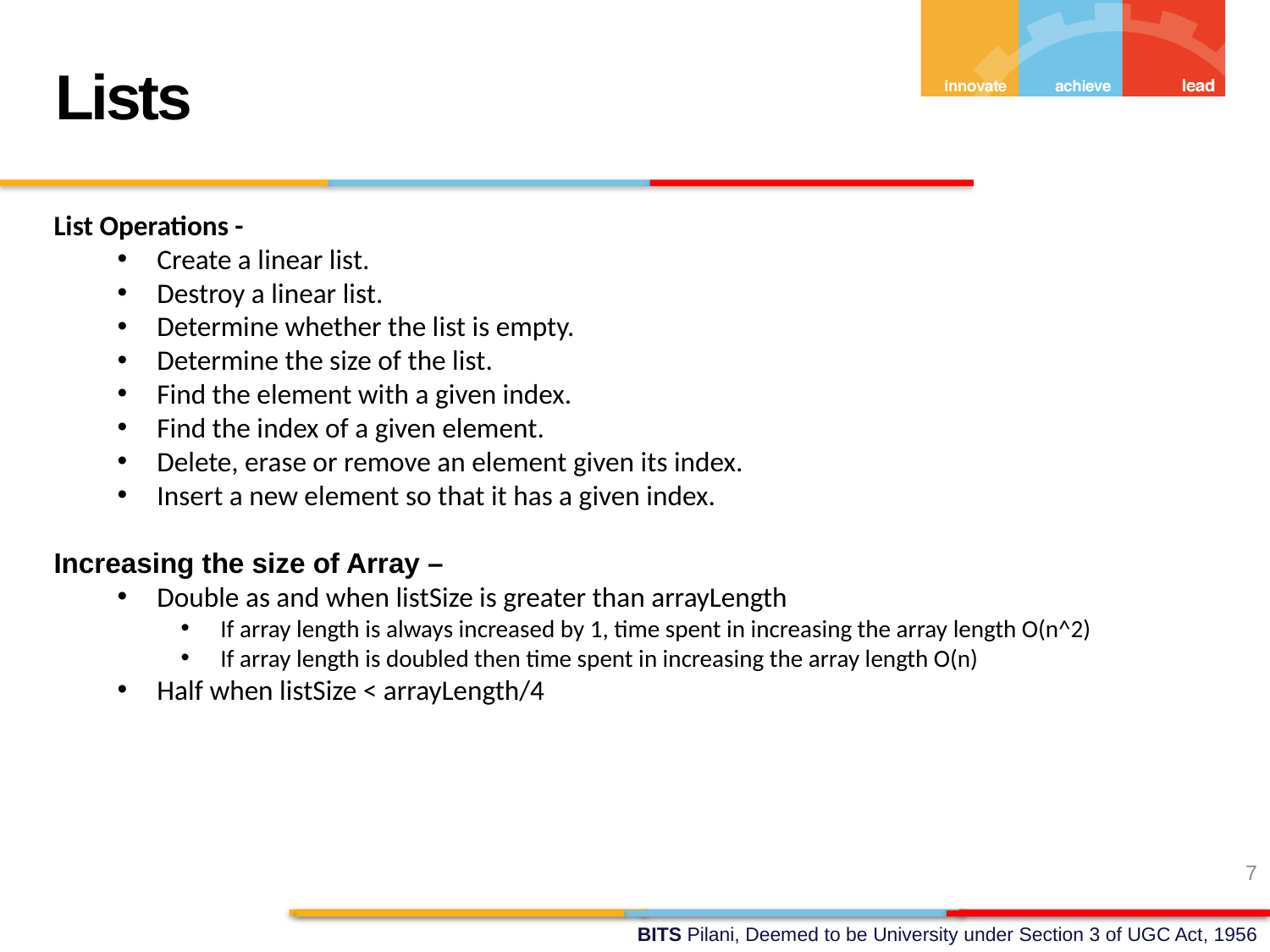

Lists
List Operations -
Create a linear list.
Destroy a linear list.
Determine whether the list is empty.
Determine the size of the list.
Find the element with a given index.
Find the index of a given element.
Delete, erase or remove an element given its index.
Insert a new element so that it has a given index.

Increasing the size of Array –
Double as and when listSize is greater than arrayLength
If array length is always increased by 1, time spent in increasing the array length O(n^2)
If array length is doubled then time spent in increasing the array length O(n)
Half when listSize < arrayLength/4

7